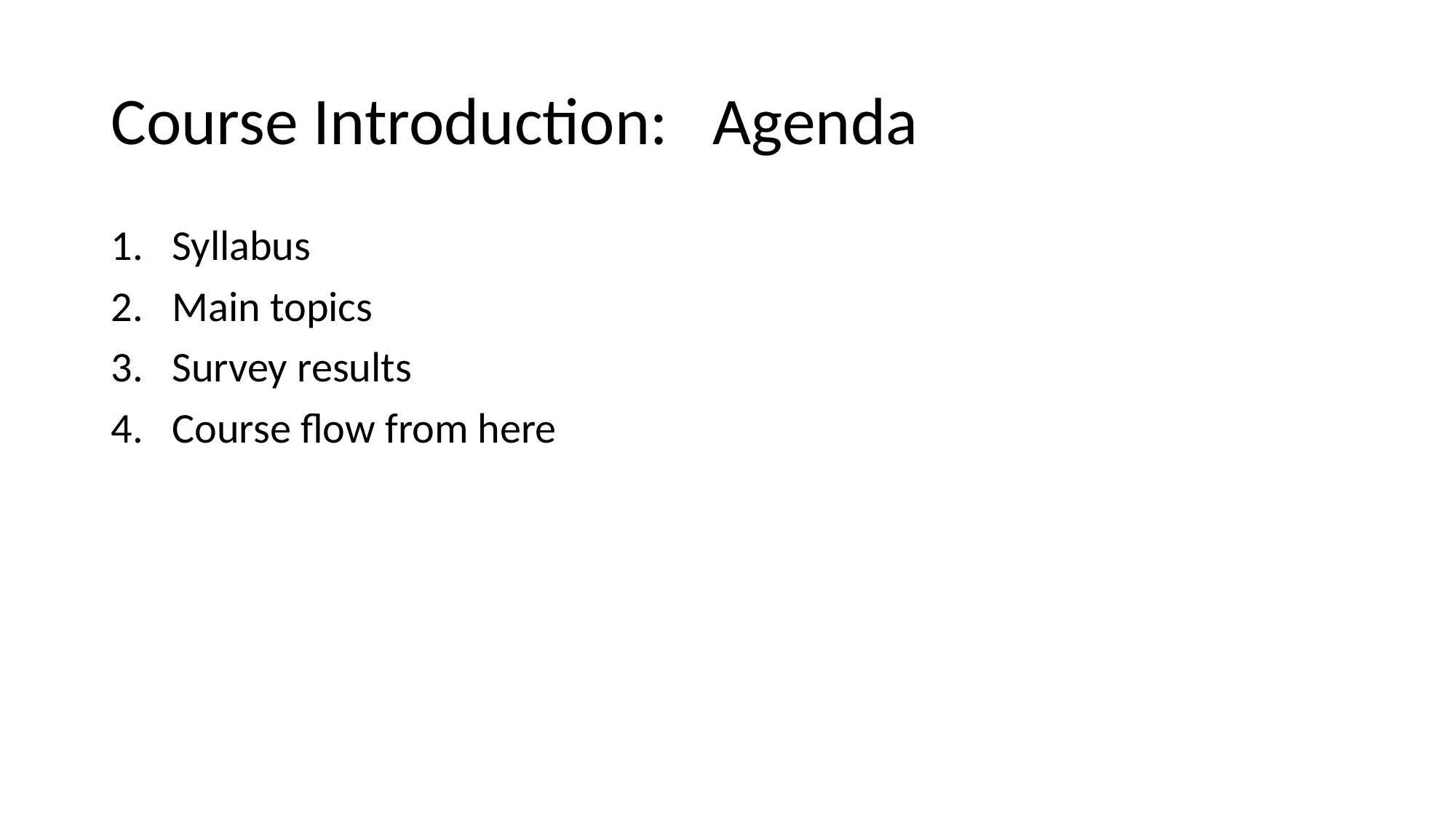

# Course Introduction:   Agenda
Syllabus
Main topics
Survey results
Course flow from here